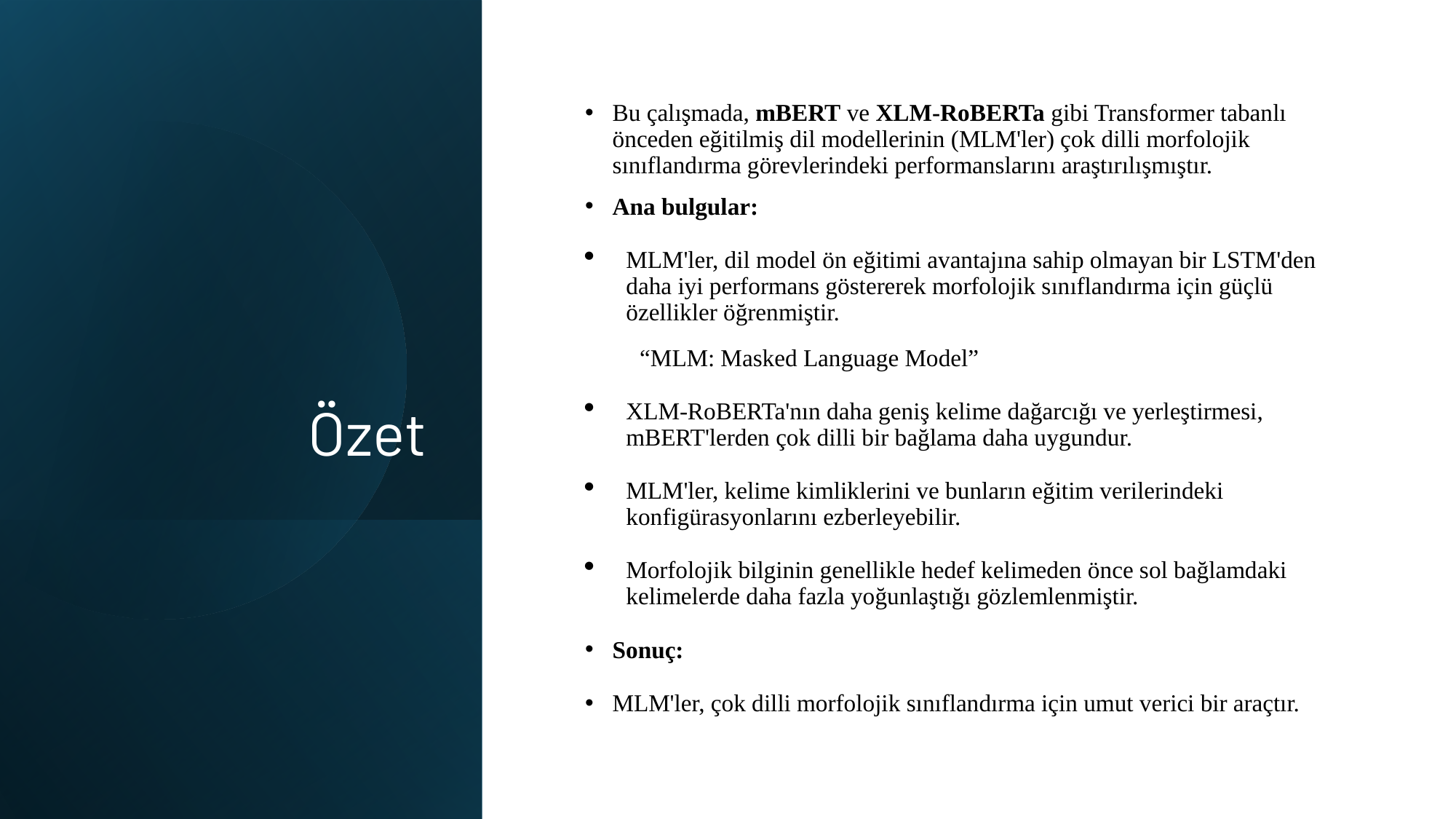

# Özet
Bu çalışmada, mBERT ve XLM-RoBERTa gibi Transformer tabanlı önceden eğitilmiş dil modellerinin (MLM'ler) çok dilli morfolojik sınıflandırma görevlerindeki performanslarını araştırılışmıştır.
Ana bulgular:
MLM'ler, dil model ön eğitimi avantajına sahip olmayan bir LSTM'den daha iyi performans göstererek morfolojik sınıflandırma için güçlü özellikler öğrenmiştir.
“MLM: Masked Language Model”
XLM-RoBERTa'nın daha geniş kelime dağarcığı ve yerleştirmesi, mBERT'lerden çok dilli bir bağlama daha uygundur.
MLM'ler, kelime kimliklerini ve bunların eğitim verilerindeki konfigürasyonlarını ezberleyebilir.
Morfolojik bilginin genellikle hedef kelimeden önce sol bağlamdaki kelimelerde daha fazla yoğunlaştığı gözlemlenmiştir.
Sonuç:
MLM'ler, çok dilli morfolojik sınıflandırma için umut verici bir araçtır.